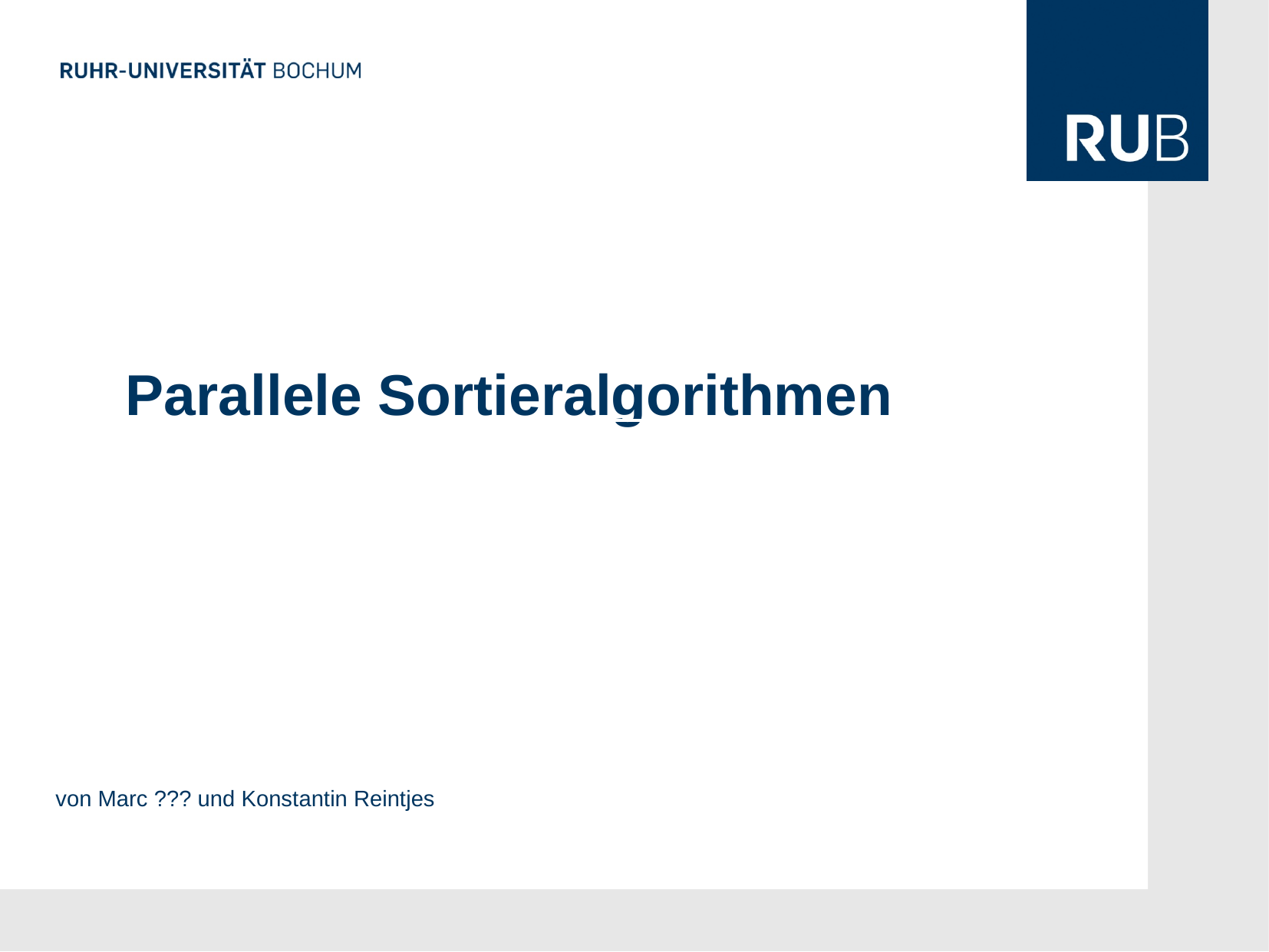

Parallele Sortieralgorithmen
von Marc ??? und Konstantin Reintjes